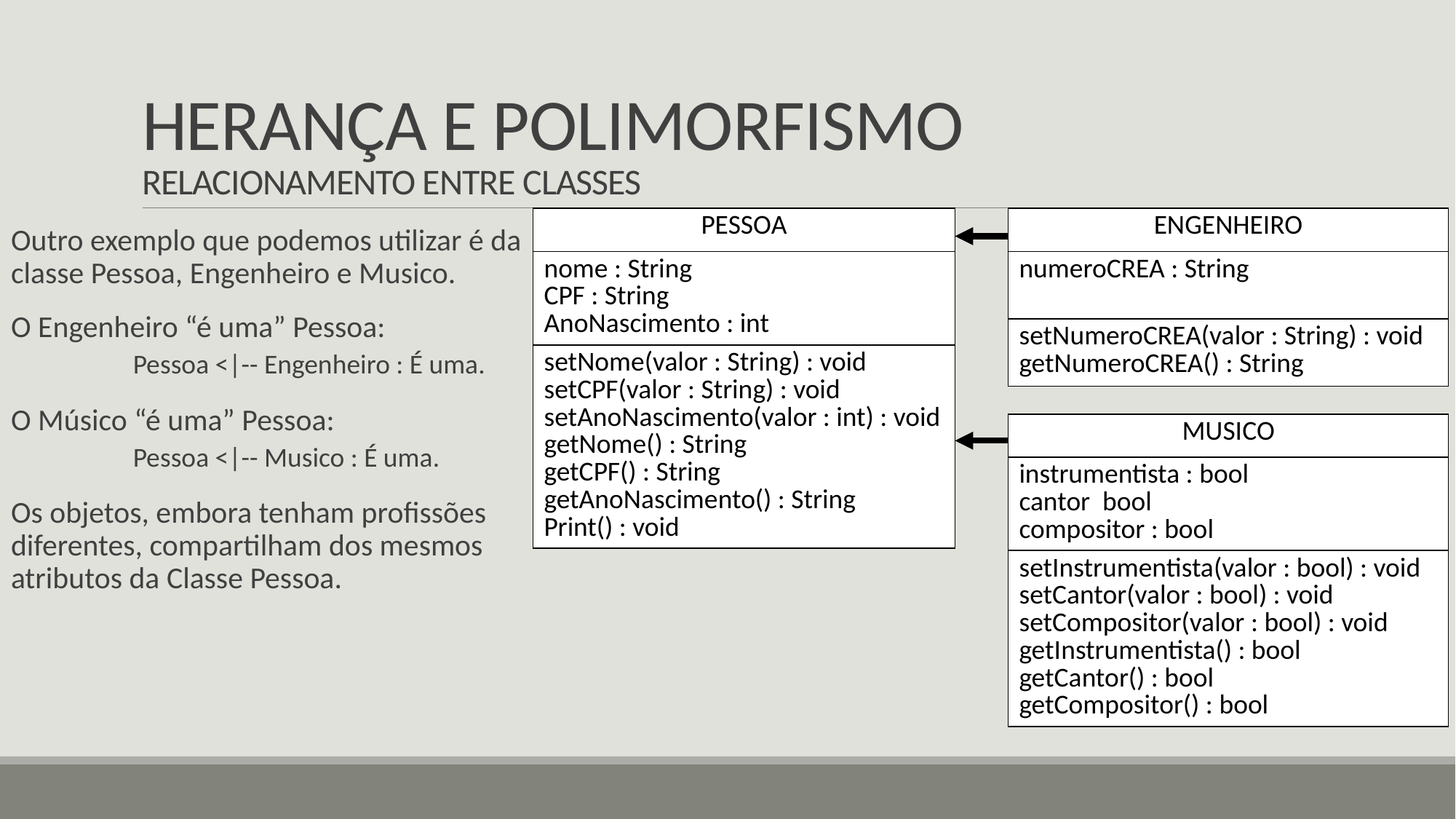

# HERANÇA E POLIMORFISMO RELACIONAMENTO ENTRE CLASSES
| PESSOA |
| --- |
| nome : String CPF : String AnoNascimento : int |
| setNome(valor : String) : void setCPF(valor : String) : void setAnoNascimento(valor : int) : void getNome() : String getCPF() : String getAnoNascimento() : String Print() : void |
| ENGENHEIRO |
| --- |
| numeroCREA : String |
| setNumeroCREA(valor : String) : void getNumeroCREA() : String |
Outro exemplo que podemos utilizar é da classe Pessoa, Engenheiro e Musico.
O Engenheiro “é uma” Pessoa:
	Pessoa <|-- Engenheiro : É uma.
O Músico “é uma” Pessoa:
	Pessoa <|-- Musico : É uma.
Os objetos, embora tenham profissões diferentes, compartilham dos mesmos atributos da Classe Pessoa.
| MUSICO |
| --- |
| instrumentista : bool cantor bool compositor : bool |
| setInstrumentista(valor : bool) : void setCantor(valor : bool) : void setCompositor(valor : bool) : void getInstrumentista() : bool getCantor() : bool getCompositor() : bool |